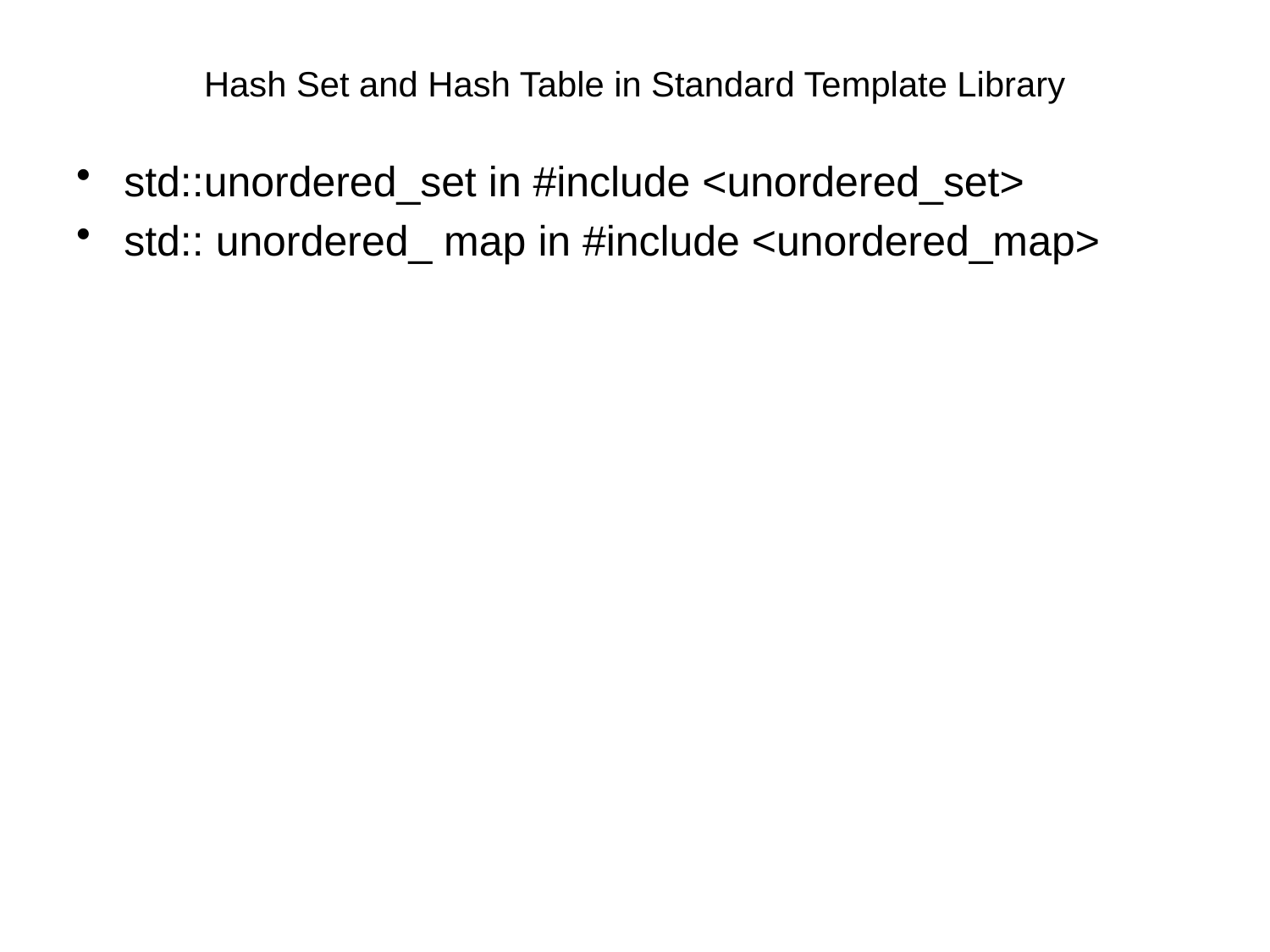

# Hash Set and Hash Table in Standard Template Library
std::unordered_set in #include <unordered_set>
std:: unordered_ map in #include <unordered_map>